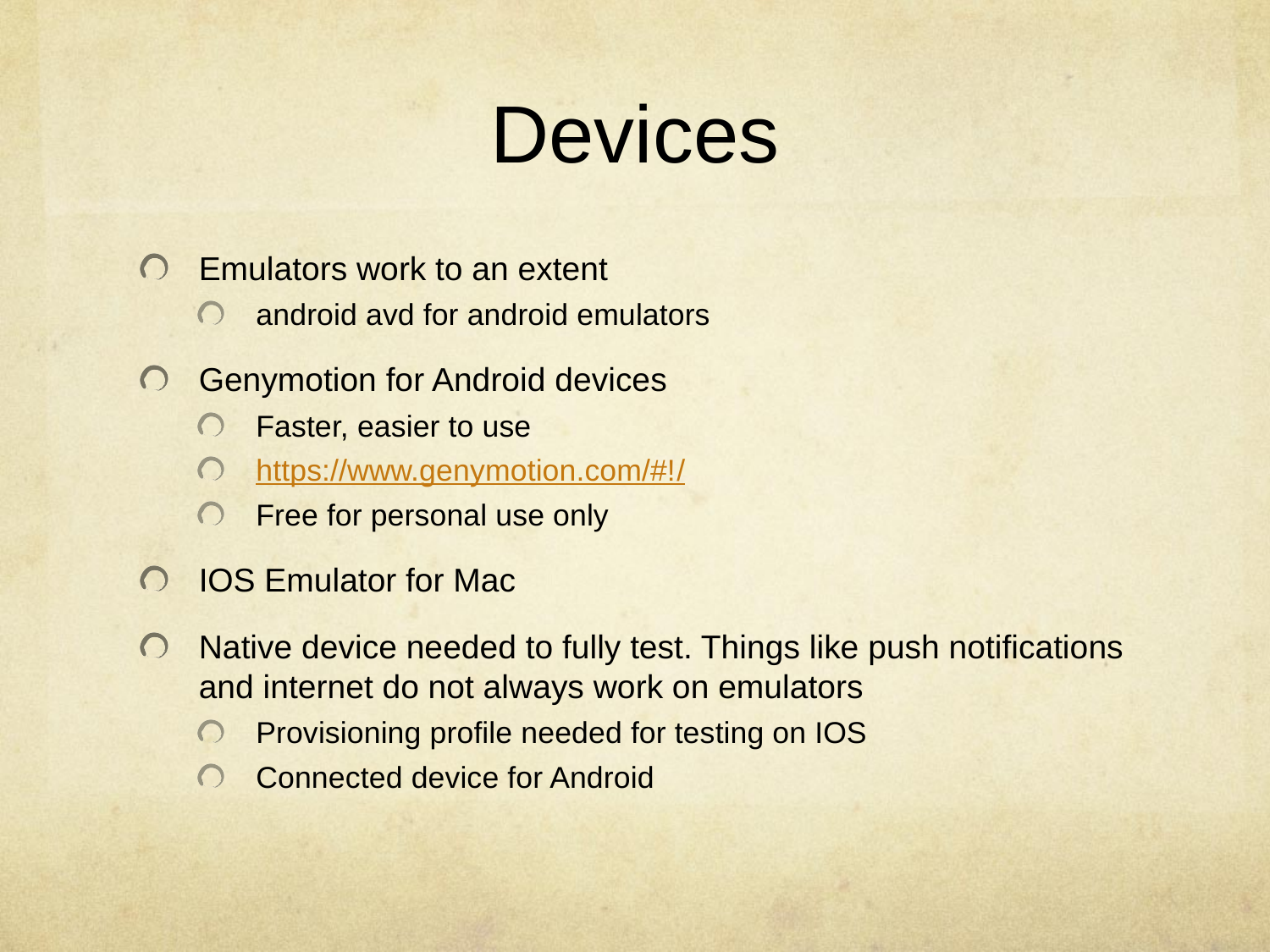

# Devices
Emulators work to an extent
android avd for android emulators
Genymotion for Android devices
Faster, easier to use
https://www.genymotion.com/#!/
Free for personal use only
IOS Emulator for Mac
Native device needed to fully test. Things like push notifications and internet do not always work on emulators
Provisioning profile needed for testing on IOS
Connected device for Android